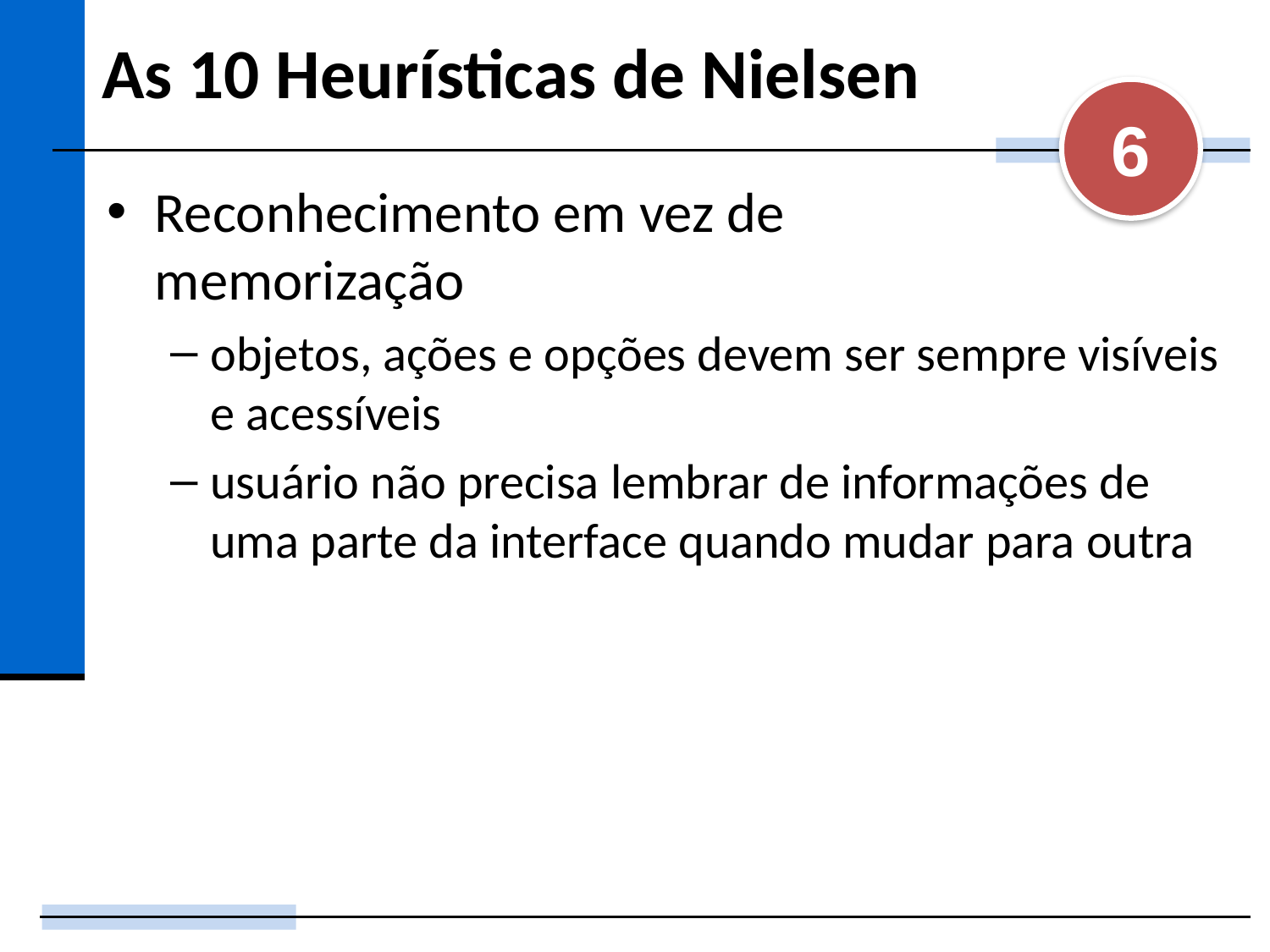

# As 10 Heurísticas de Nielsen
6
Reconhecimento em vez de
memorização
objetos, ações e opções devem ser sempre visíveis
e acessíveis
usuário não precisa lembrar de informações de uma parte da interface quando mudar para outra